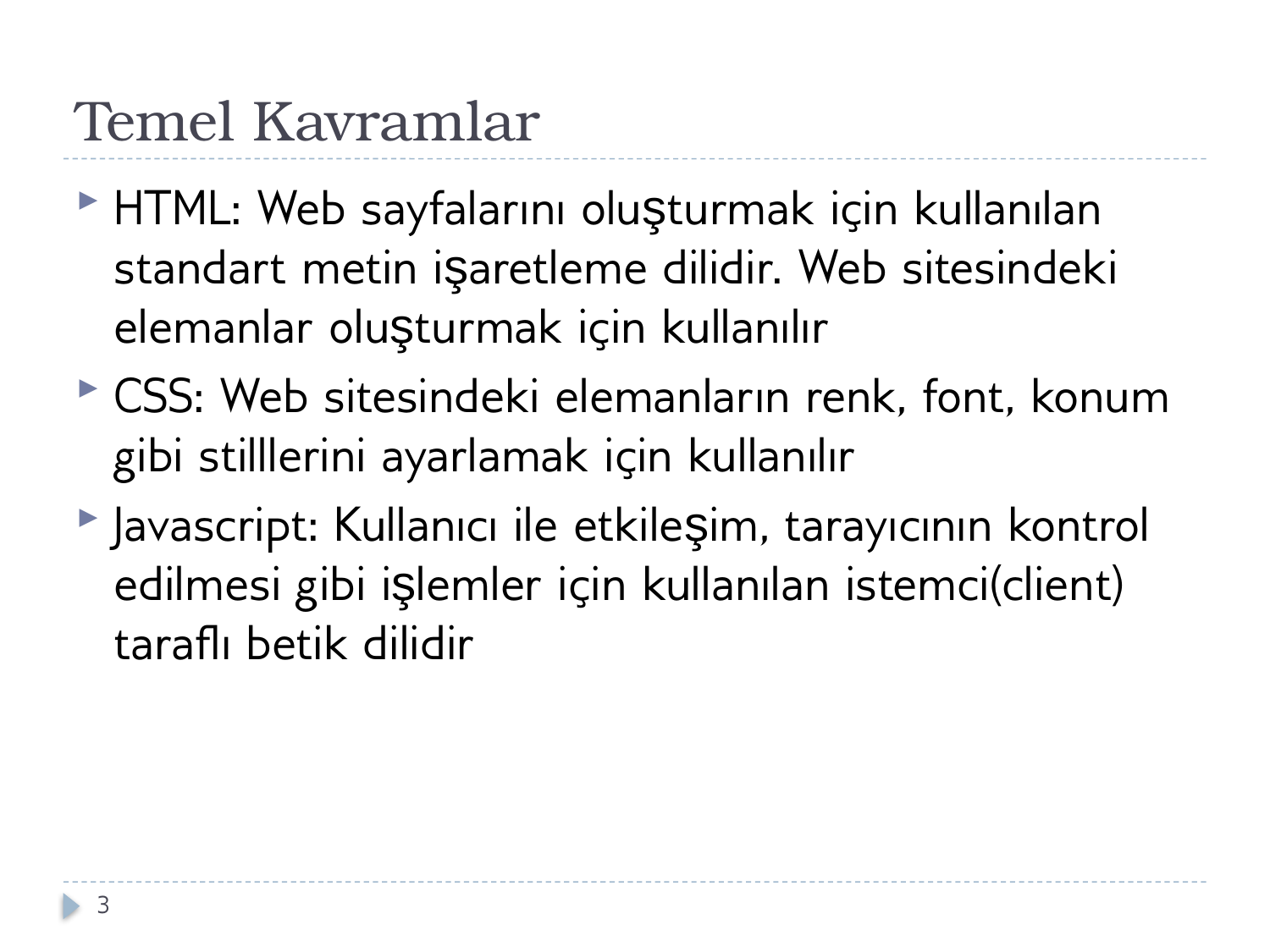

# Temel Kavramlar
HTML: Web sayfalarını oluşturmak için kullanılan standart metin işaretleme dilidir. Web sitesindeki elemanlar oluşturmak için kullanılır
CSS: Web sitesindeki elemanların renk, font, konum gibi stilllerini ayarlamak için kullanılır
Javascript: Kullanıcı ile etkileşim, tarayıcının kontrol edilmesi gibi işlemler için kullanılan istemci(client) taraflı betik dilidir

3